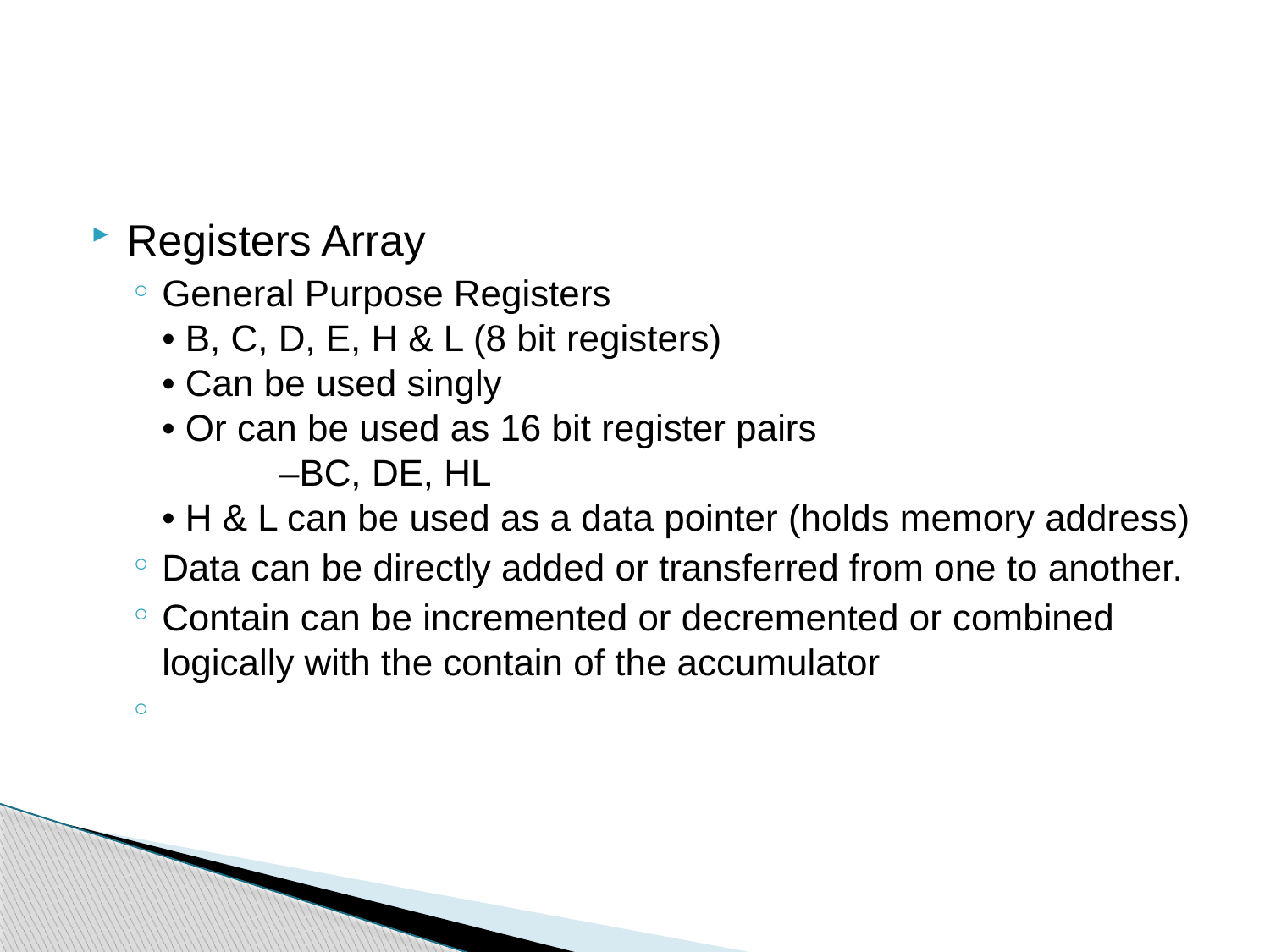

#
Registers Array
General Purpose Registers
• B, C, D, E, H & L (8 bit registers)
• Can be used singly
• Or can be used as 16 bit register pairs
		–BC, DE, HL
• H & L can be used as a data pointer (holds memory address)
Data can be directly added or transferred from one to another.
Contain can be incremented or decremented or combined logically with the contain of the accumulator